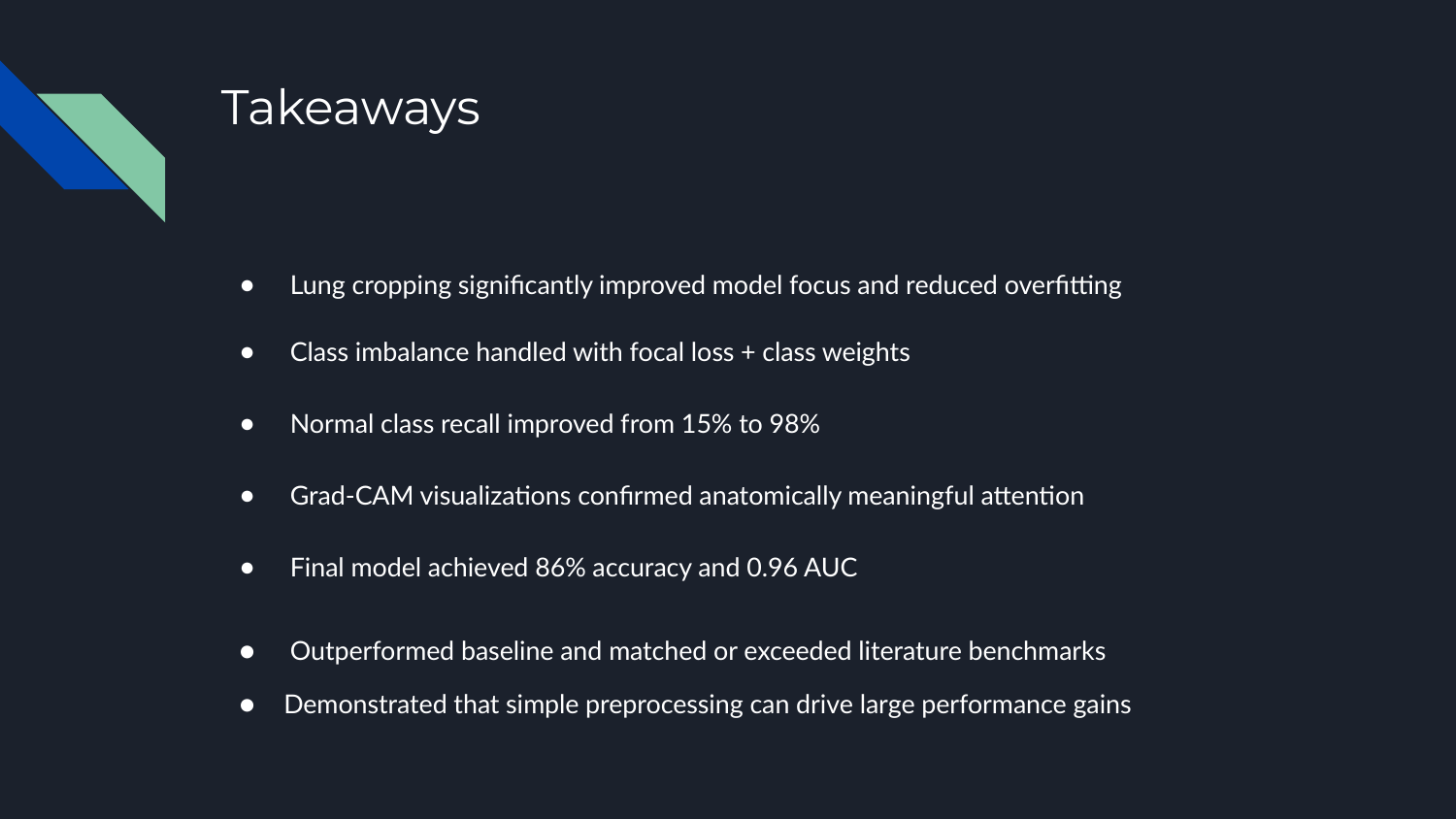

# Takeaways
 Lung cropping significantly improved model focus and reduced overfitting
 Class imbalance handled with focal loss + class weights
 Normal class recall improved from 15% to 98%
 Grad-CAM visualizations confirmed anatomically meaningful attention
 Final model achieved 86% accuracy and 0.96 AUC
 Outperformed baseline and matched or exceeded literature benchmarks
Demonstrated that simple preprocessing can drive large performance gains